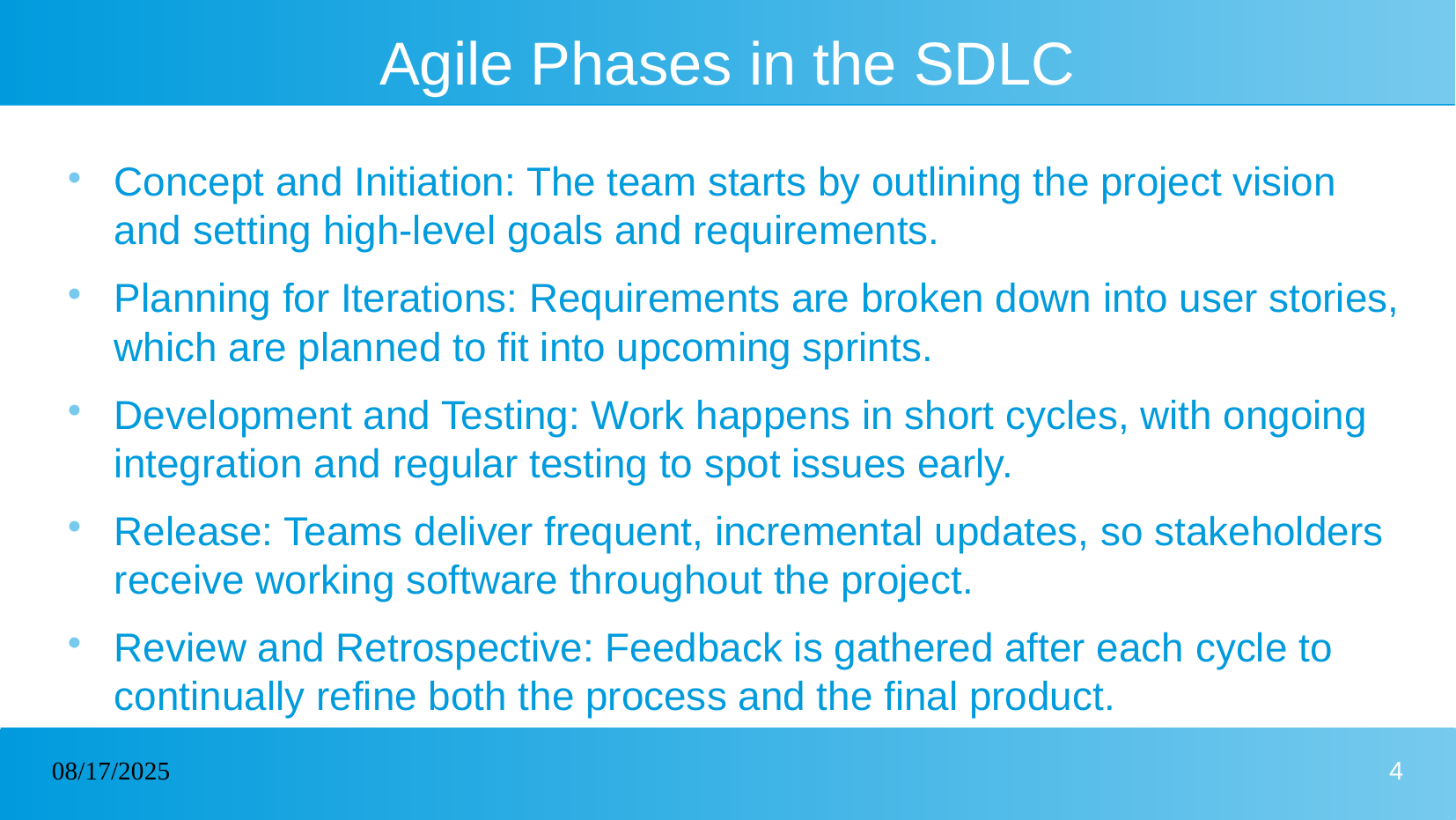

# Agile Phases in the SDLC
Concept and Initiation: The team starts by outlining the project vision and setting high-level goals and requirements.
Planning for Iterations: Requirements are broken down into user stories, which are planned to fit into upcoming sprints.
Development and Testing: Work happens in short cycles, with ongoing integration and regular testing to spot issues early.
Release: Teams deliver frequent, incremental updates, so stakeholders receive working software throughout the project.
Review and Retrospective: Feedback is gathered after each cycle to continually refine both the process and the final product.
08/17/2025
4